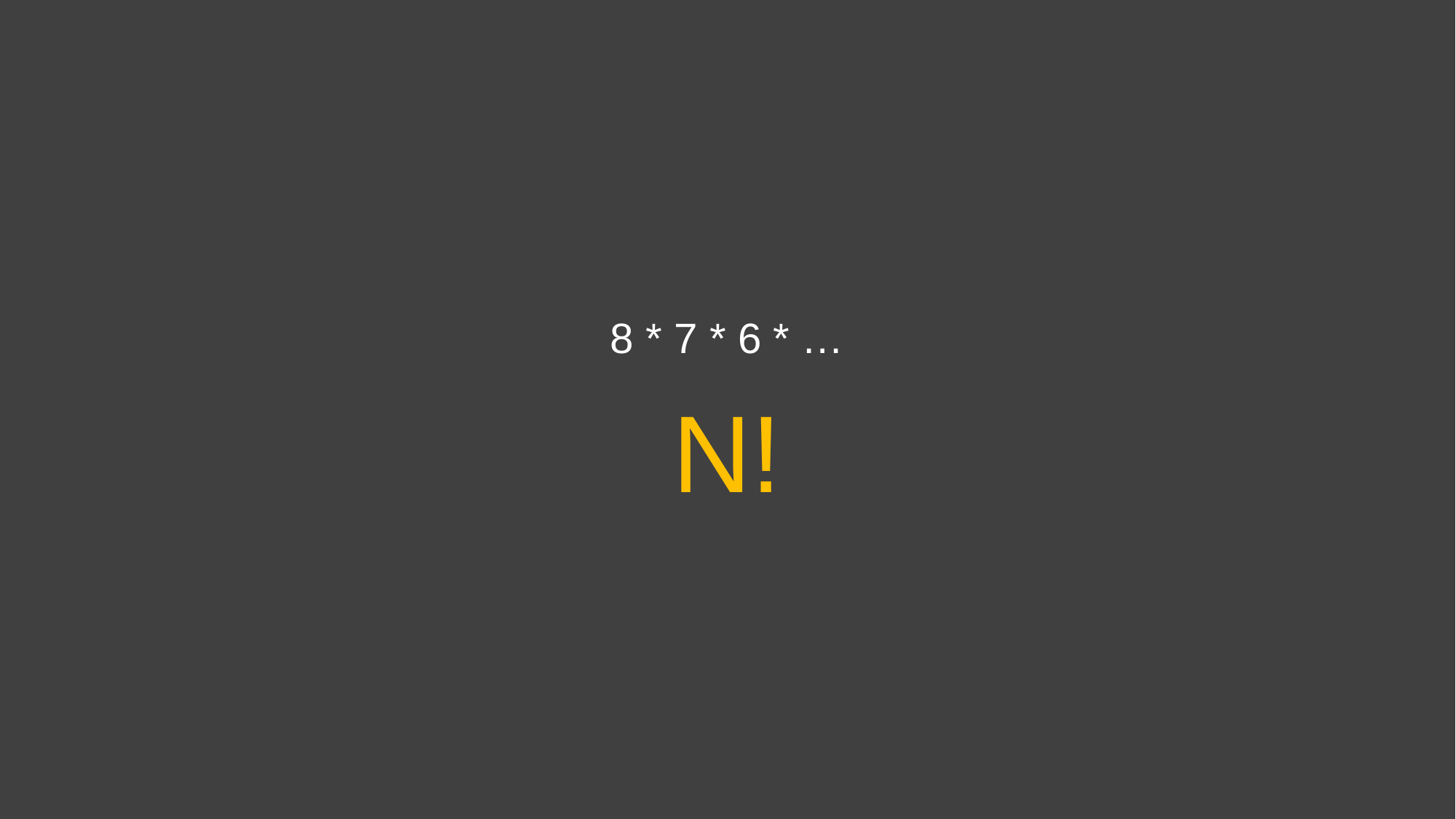

8 * 7 * 6 * …
N!